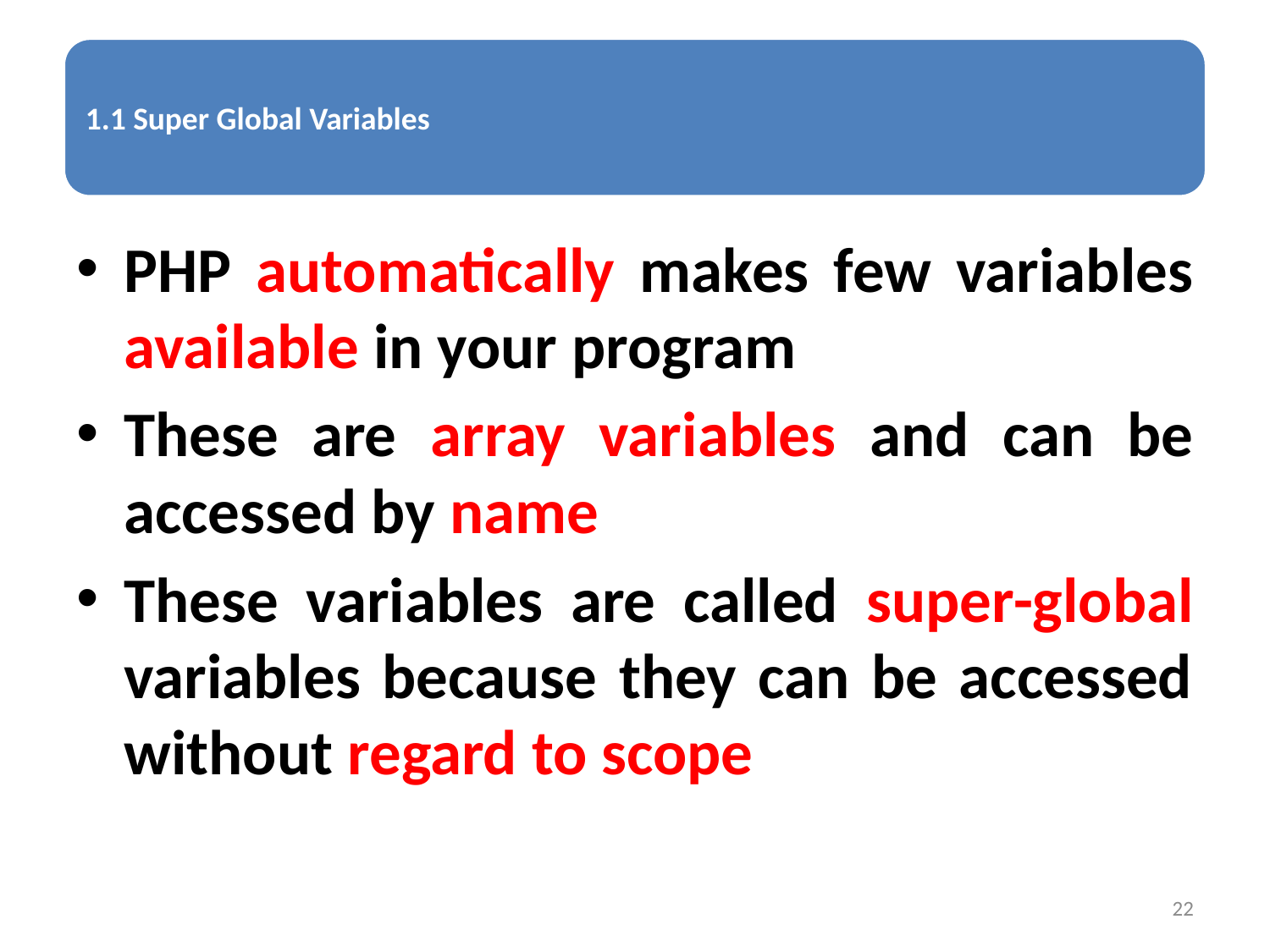

1.1 Super Global Variables
PHP automatically makes few variables available in your program
These are array variables and can be accessed by name
These variables are called super-global variables because they can be accessed without regard to scope

22